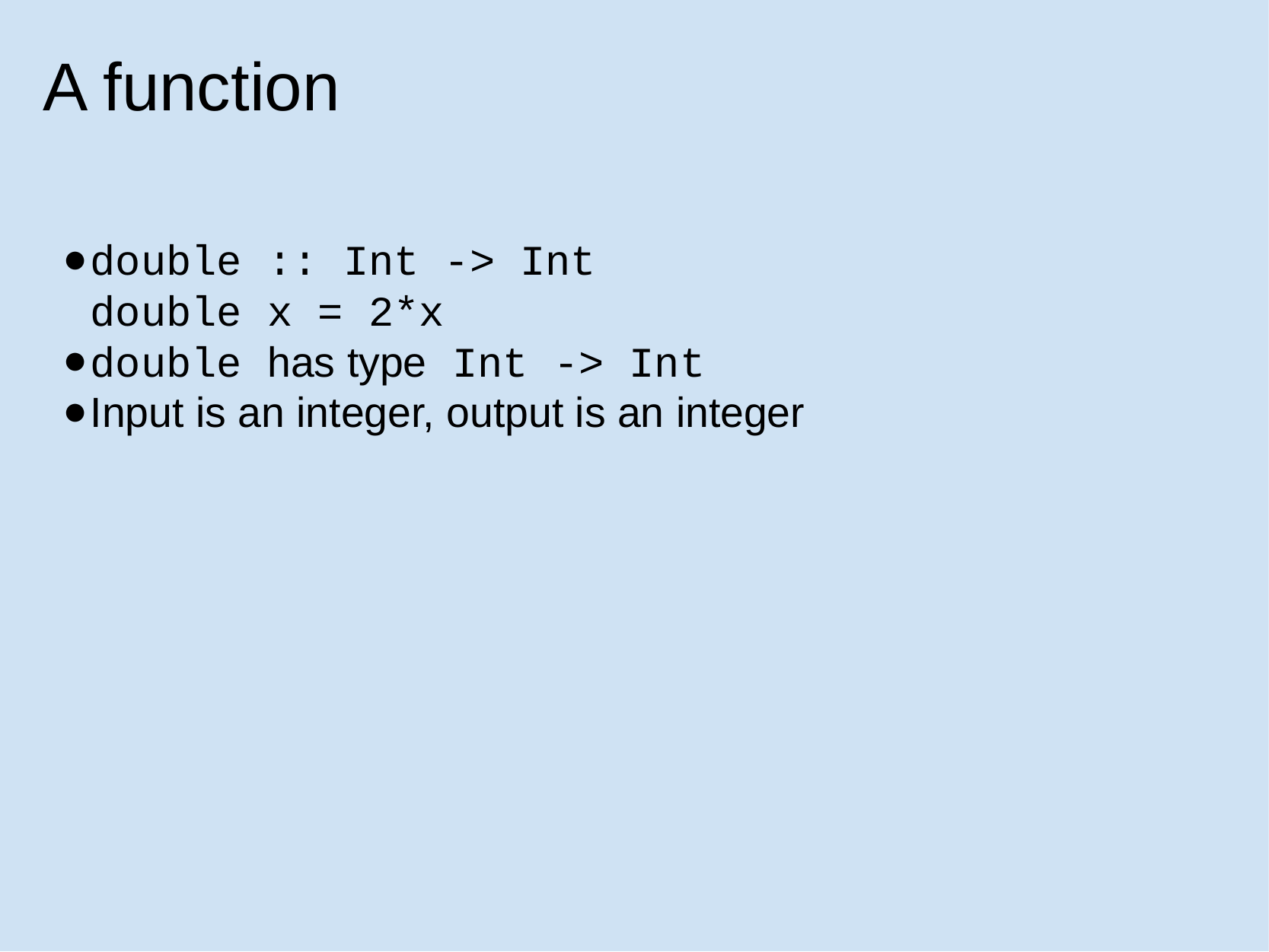

# A function
double :: Int -> Int
double x = 2*x
double has type Int -> Int
Input is an integer, output is an integer